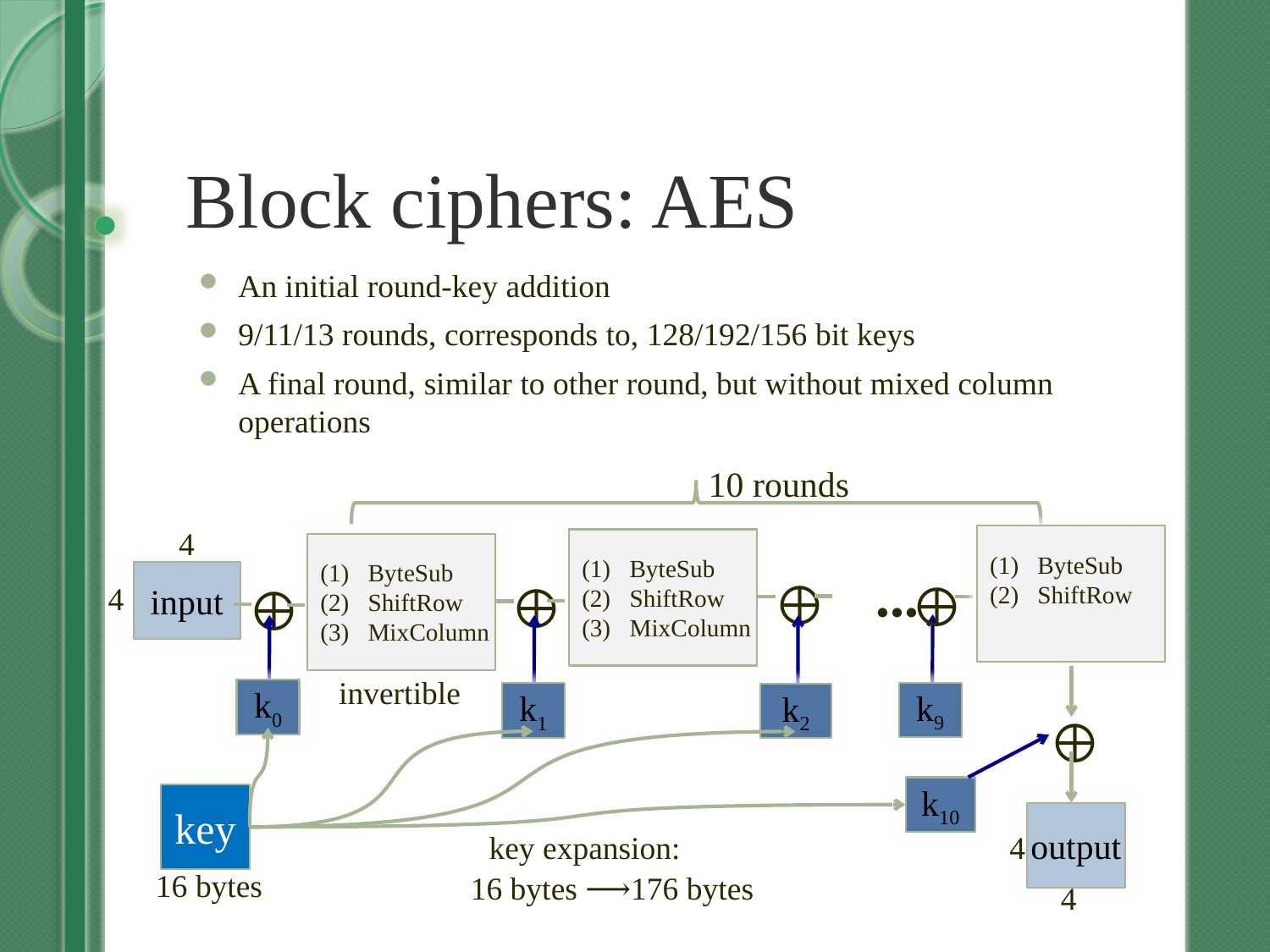

# Block ciphers: AES
An initial round-key addition
9/11/13 rounds, corresponds to, 128/192/156 bit keys
A final round, similar to other round, but without mixed column operations

10 rounds
4
ByteSub
ShiftRow

output
4
4
⨁
k10
ByteSub
ShiftRow
MixColumn
⨁
k2
ByteSub
ShiftRow
MixColumn
⨁
⨁
k0
k1
⋯
⨁
k9
input
4
invertible
key
16 bytes
key expansion:
16 bytes ⟶176 bytes